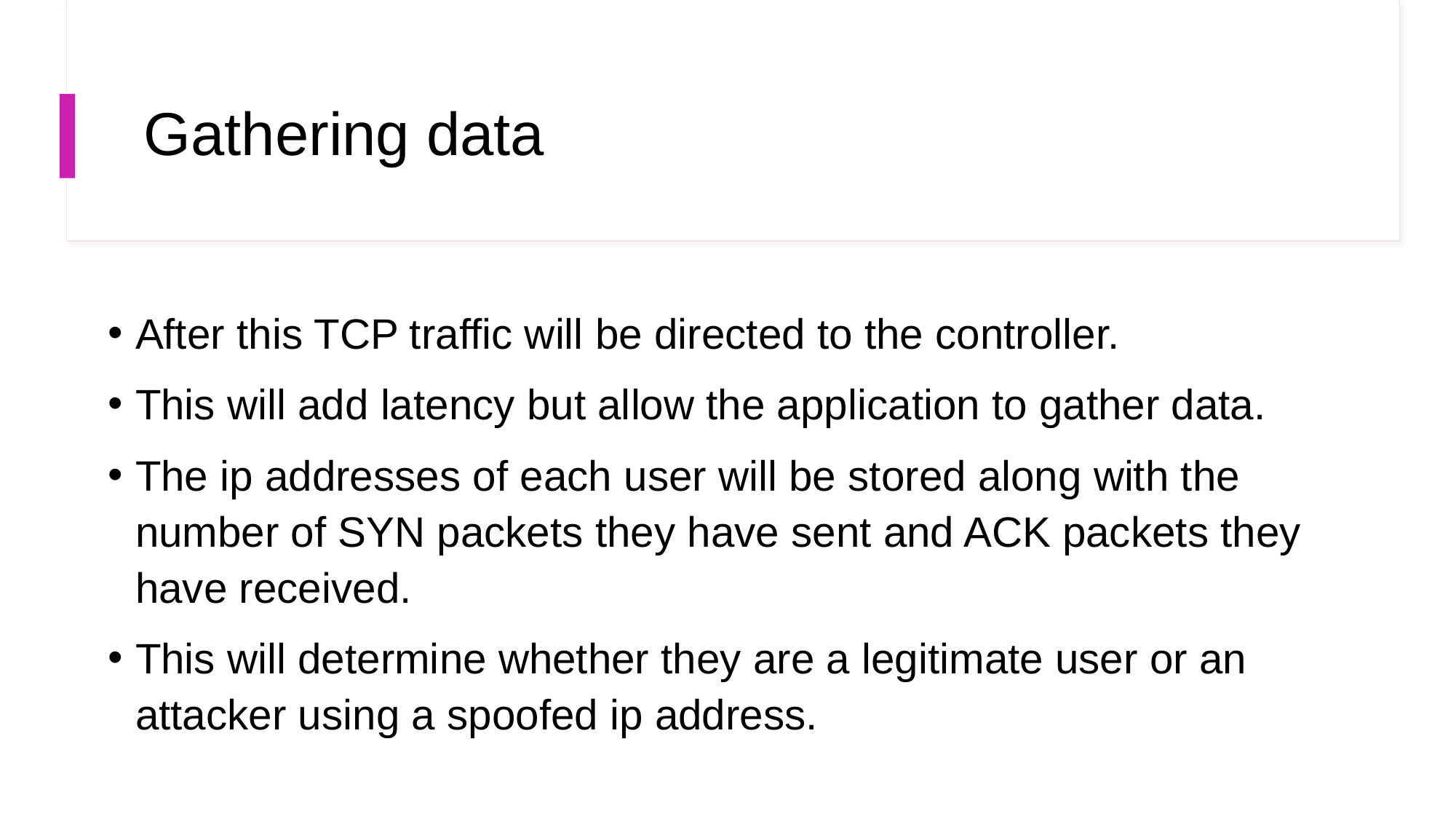

# Gathering data
After this TCP traffic will be directed to the controller.
This will add latency but allow the application to gather data.
The ip addresses of each user will be stored along with the number of SYN packets they have sent and ACK packets they have received.
This will determine whether they are a legitimate user or an attacker using a spoofed ip address.